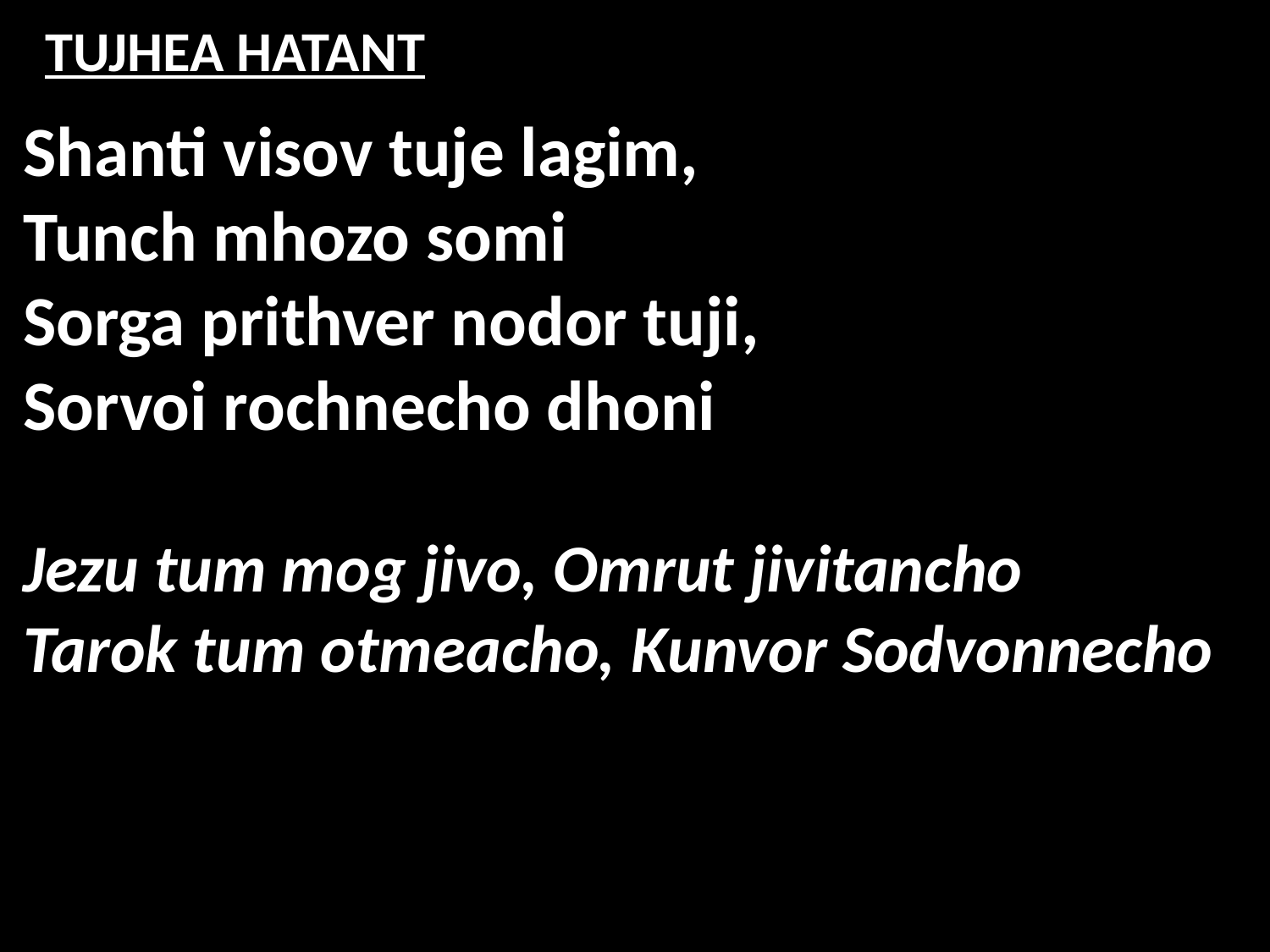

# TUJHEA HATANT
Shanti visov tuje lagim,
Tunch mhozo somi
Sorga prithver nodor tuji,
Sorvoi rochnecho dhoni

Jezu tum mog jivo, Omrut jivitancho
Tarok tum otmeacho, Kunvor Sodvonnecho